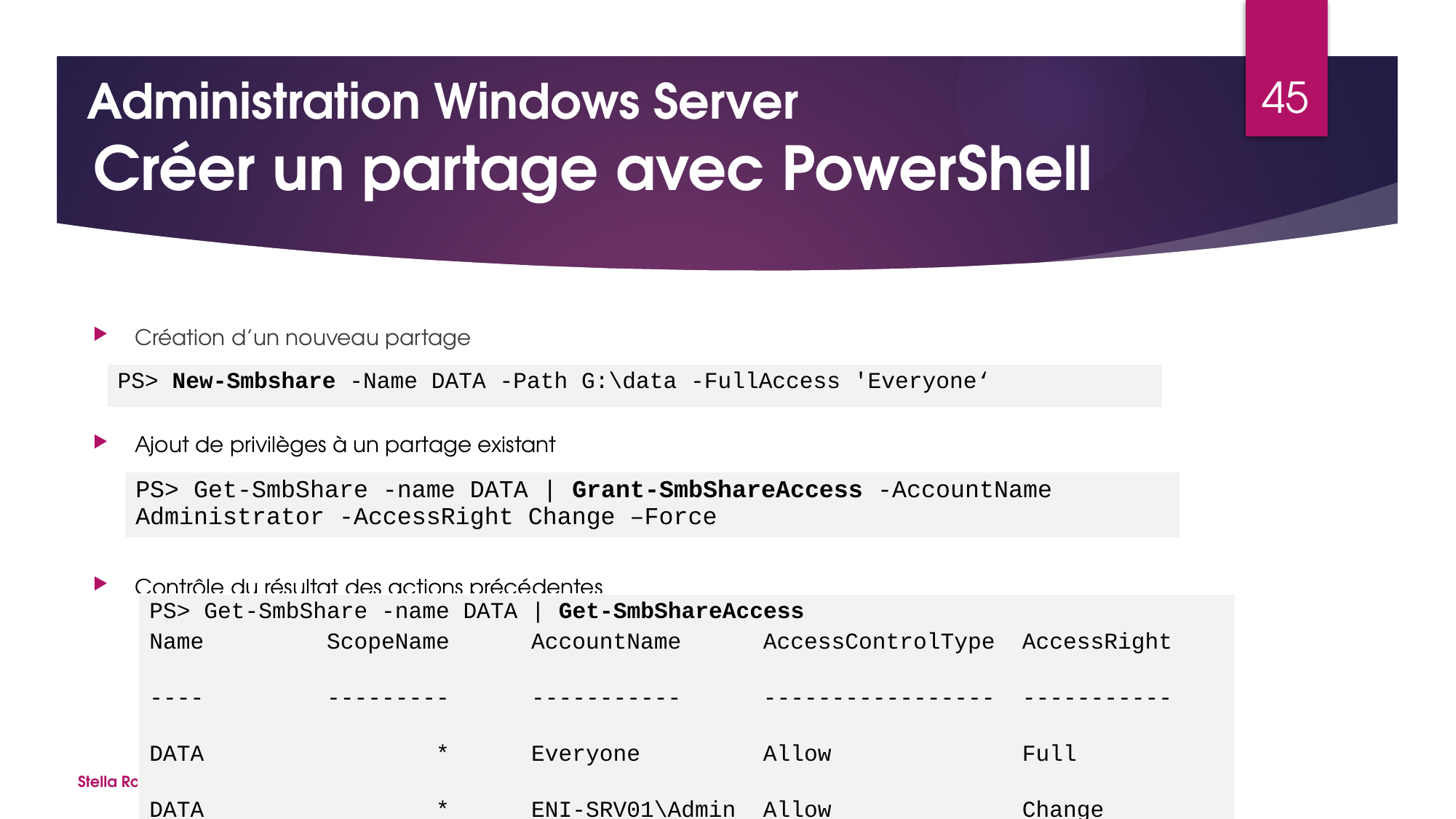

45
Administration Windows Server
# Créer un partage avec PowerShell
Création d’un nouveau partage

Ajout de privilèges à un partage existant

Contrôle du résultat des actions précédentes

.

| PS> New-Smbshare -Name DATA -Path G:\data -FullAccess 'Everyone‘ |
| --- |
| PS> Get-SmbShare -name DATA | Grant-SmbShareAccess -AccountName Administrator -AccessRight Change –Force |
| --- |
| PS> Get-SmbShare -name DATA | Get-SmbShareAccess Name ScopeName AccountName AccessControlType AccessRight ---- --------- ----------- ----------------- ----------- DATA \* Everyone Allow Full DATA \* ENI-SRV01\Admin Allow Change |
| --- |
Stella Roulière